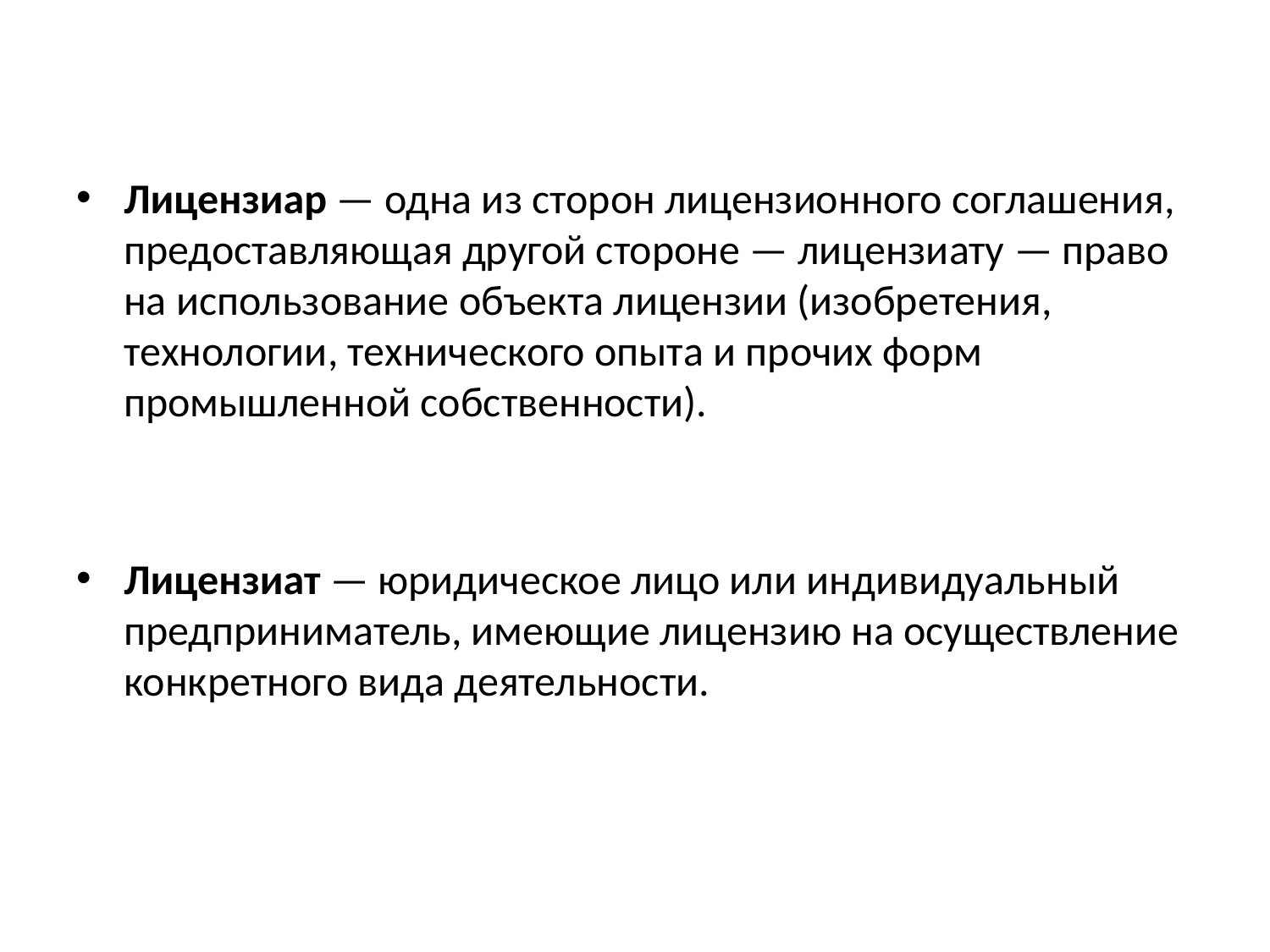

Лицензиар — одна из сторон лицензионного соглашения, предоставляющая другой стороне — лицензиату — право на использование объекта лицензии (изобретения, технологии, технического опыта и прочих форм промышленной собственности).

Лицензиат — юридическое лицо или индивидуальный предприниматель, имеющие лицензию на осуществление конкретного вида деятельности.